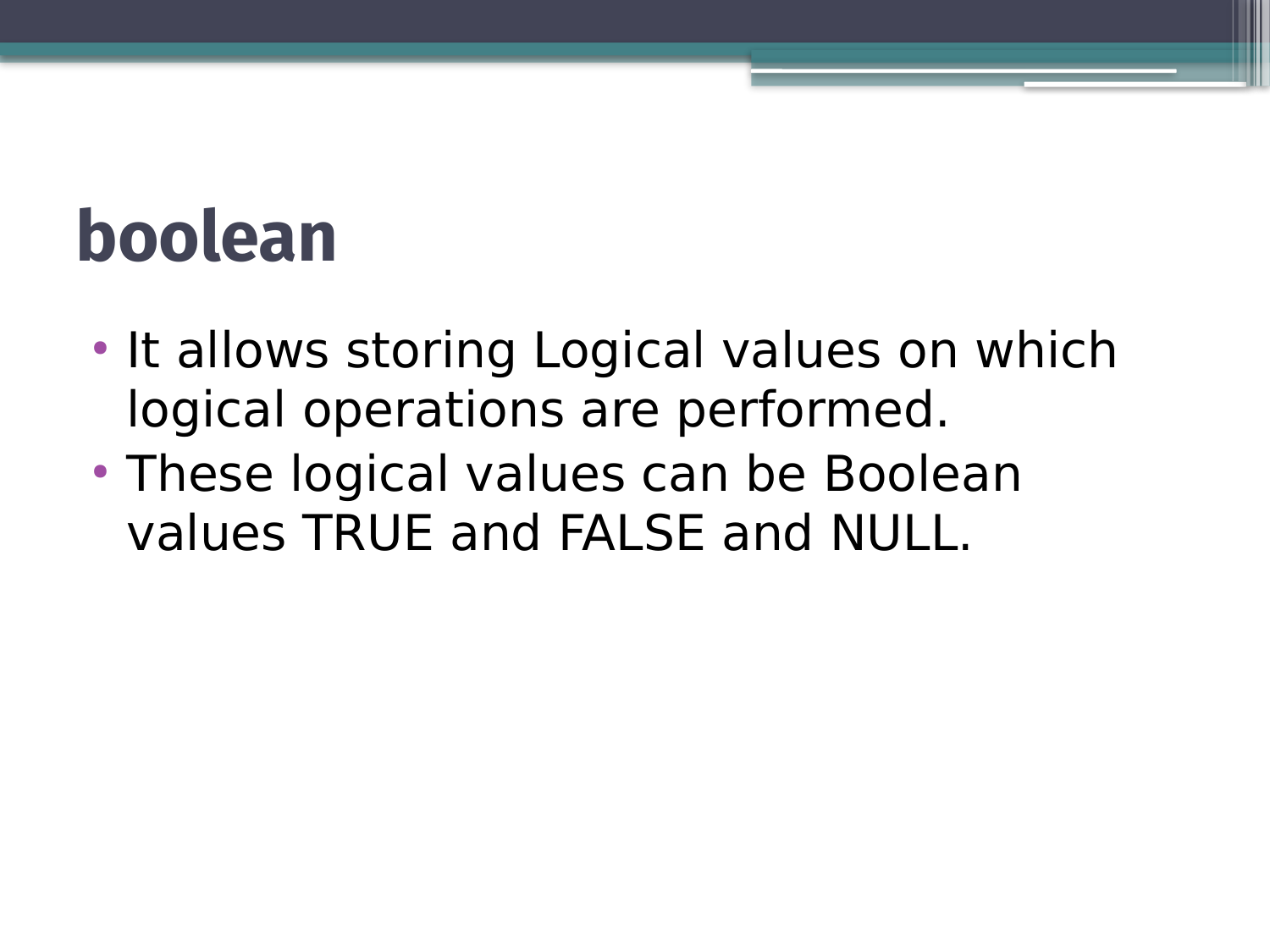

# boolean
It allows storing Logical values on which logical operations are performed.
These logical values can be Boolean values TRUE and FALSE and NULL.